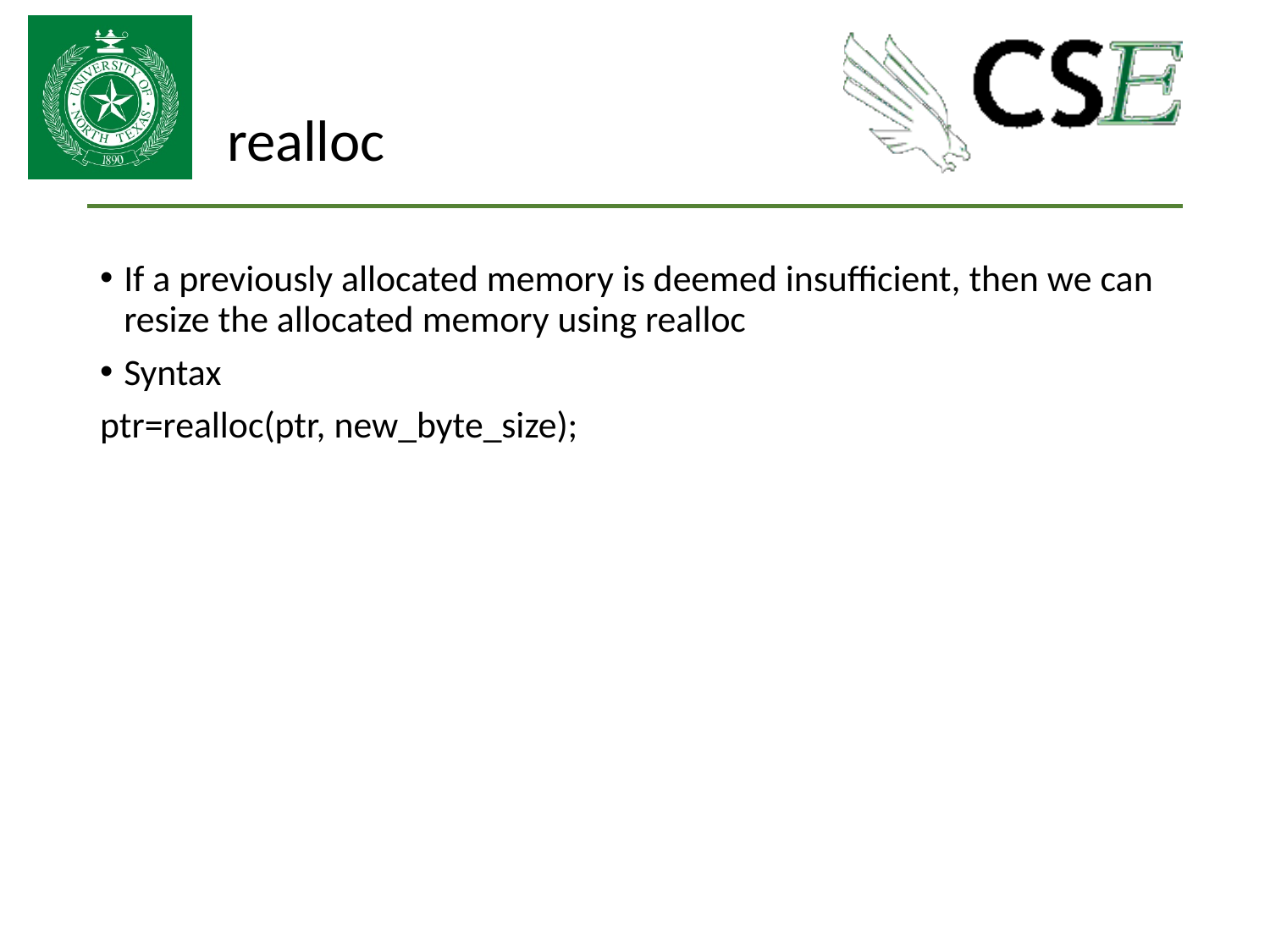

# realloc
If a previously allocated memory is deemed insufficient, then we can resize the allocated memory using realloc
Syntax
ptr=realloc(ptr, new_byte_size);